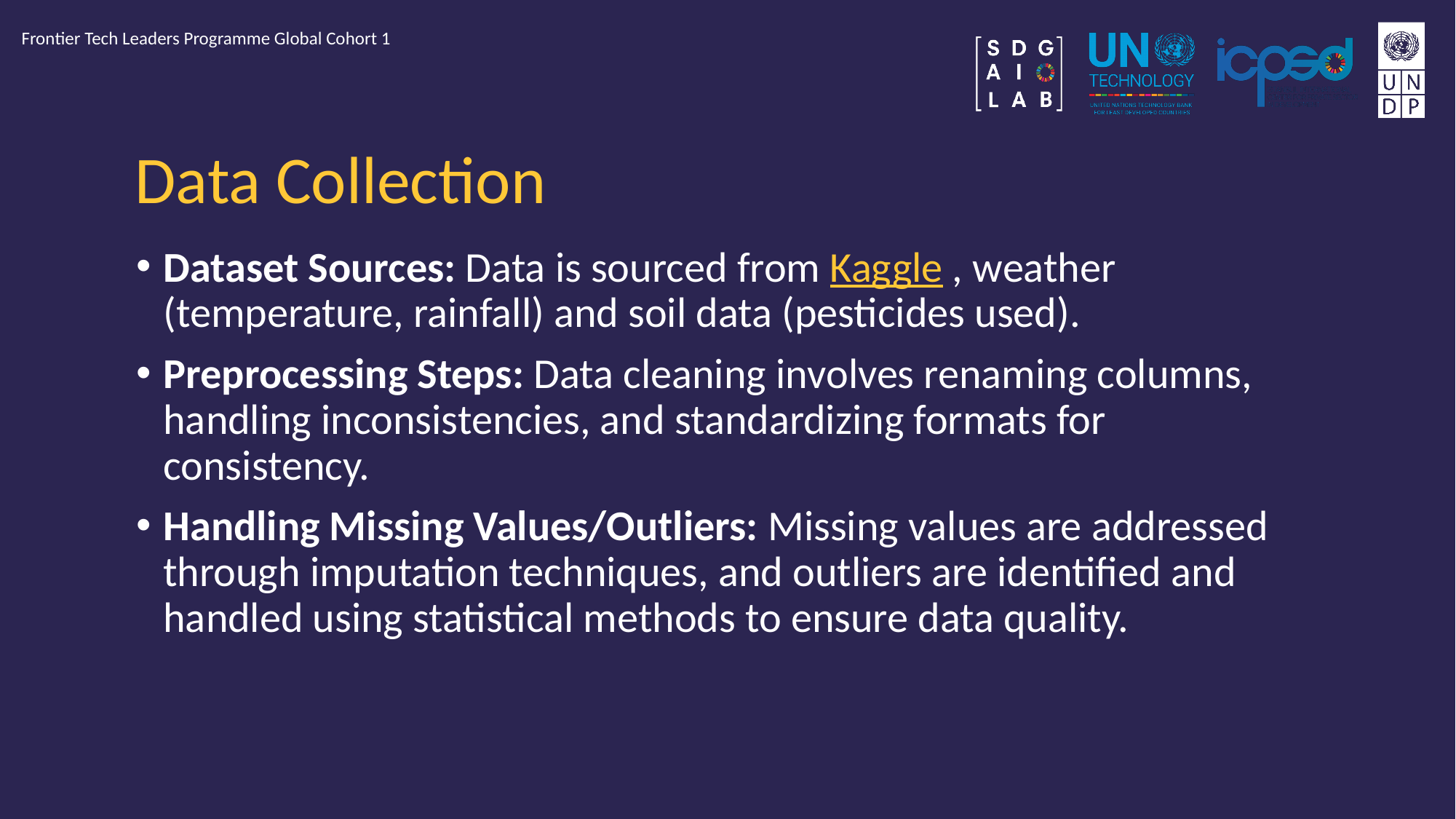

Frontier Tech Leaders Programme Global Cohort 1
# Data Collection
Dataset Sources: Data is sourced from Kaggle , weather (temperature, rainfall) and soil data (pesticides used).
Preprocessing Steps: Data cleaning involves renaming columns, handling inconsistencies, and standardizing formats for consistency.
Handling Missing Values/Outliers: Missing values are addressed through imputation techniques, and outliers are identified and handled using statistical methods to ensure data quality.